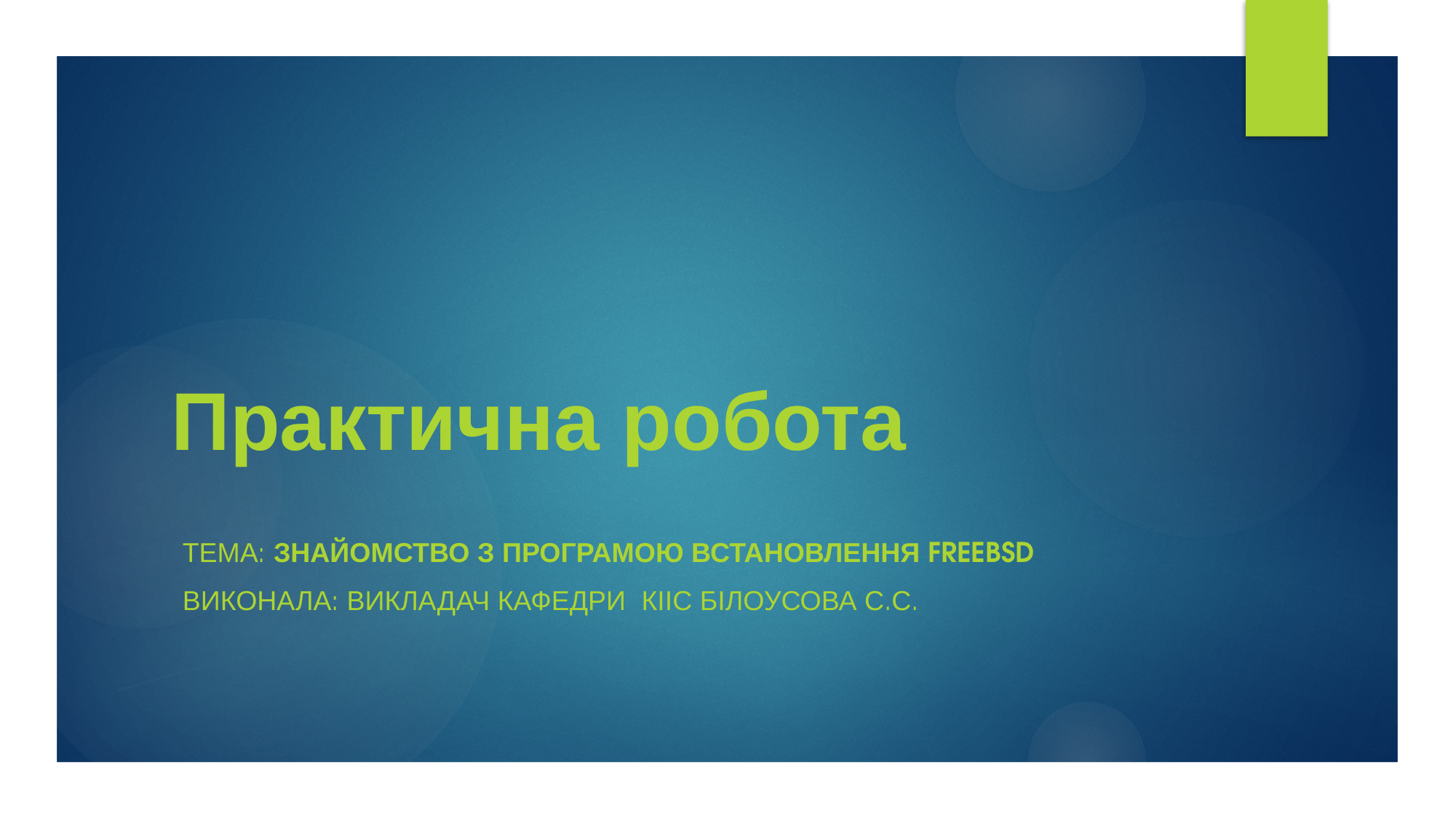

# Практична робота
       Тема: Знайомство з програмою встановлення FreeBSD
       Виконала: викладач кафедри  КІІС Білоусова с.с.